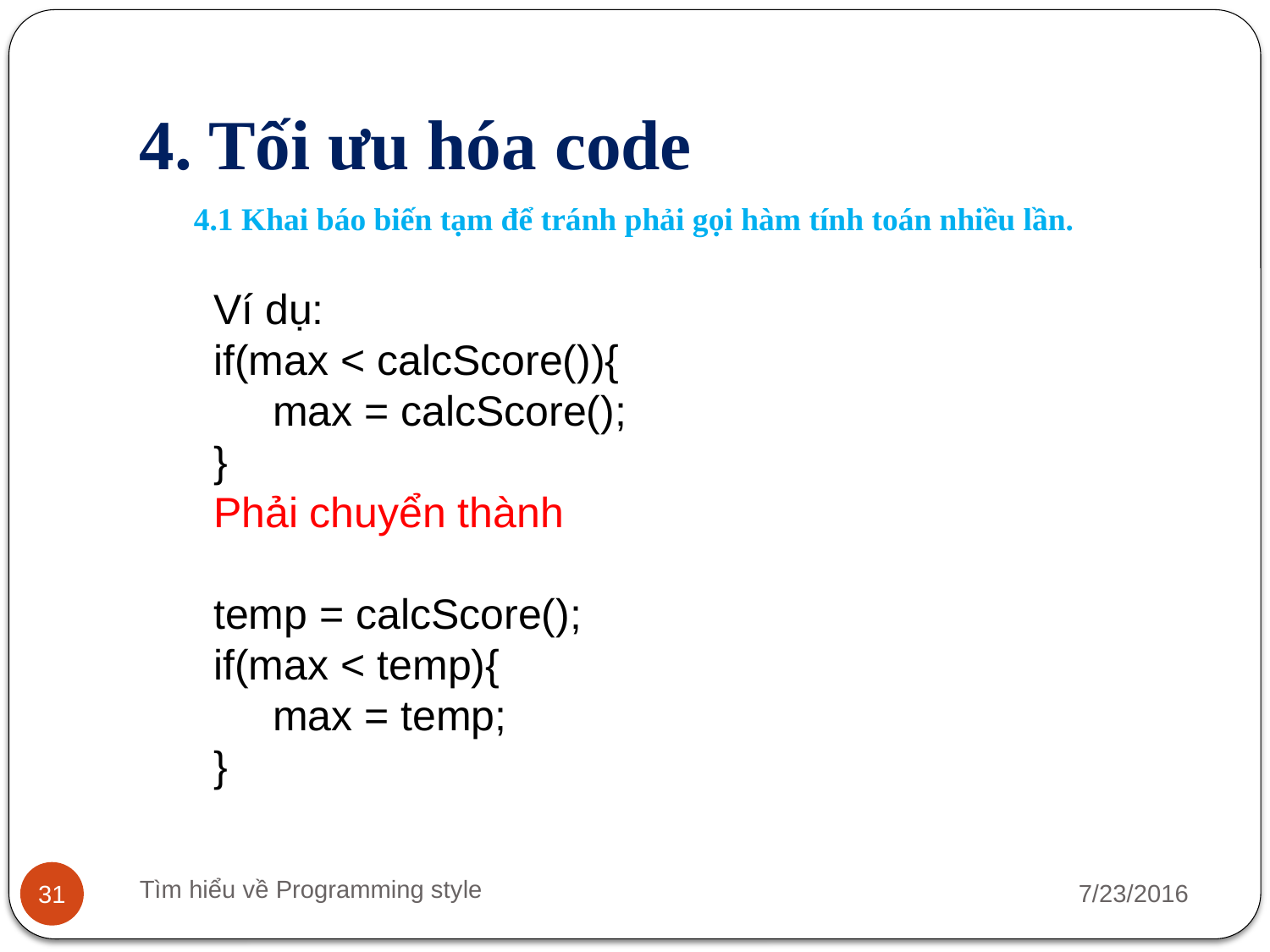

# 4. Tối ưu hóa code
4.1 Khai báo biến tạm để tránh phải gọi hàm tính toán nhiều lần.
Ví dụ:
if(max < calcScore()){
     max = calcScore();
}
Phải chuyển thành
temp = calcScore();
if(max < temp){
     max = temp;
}
Tìm hiểu về Programming style
7/23/2016
31